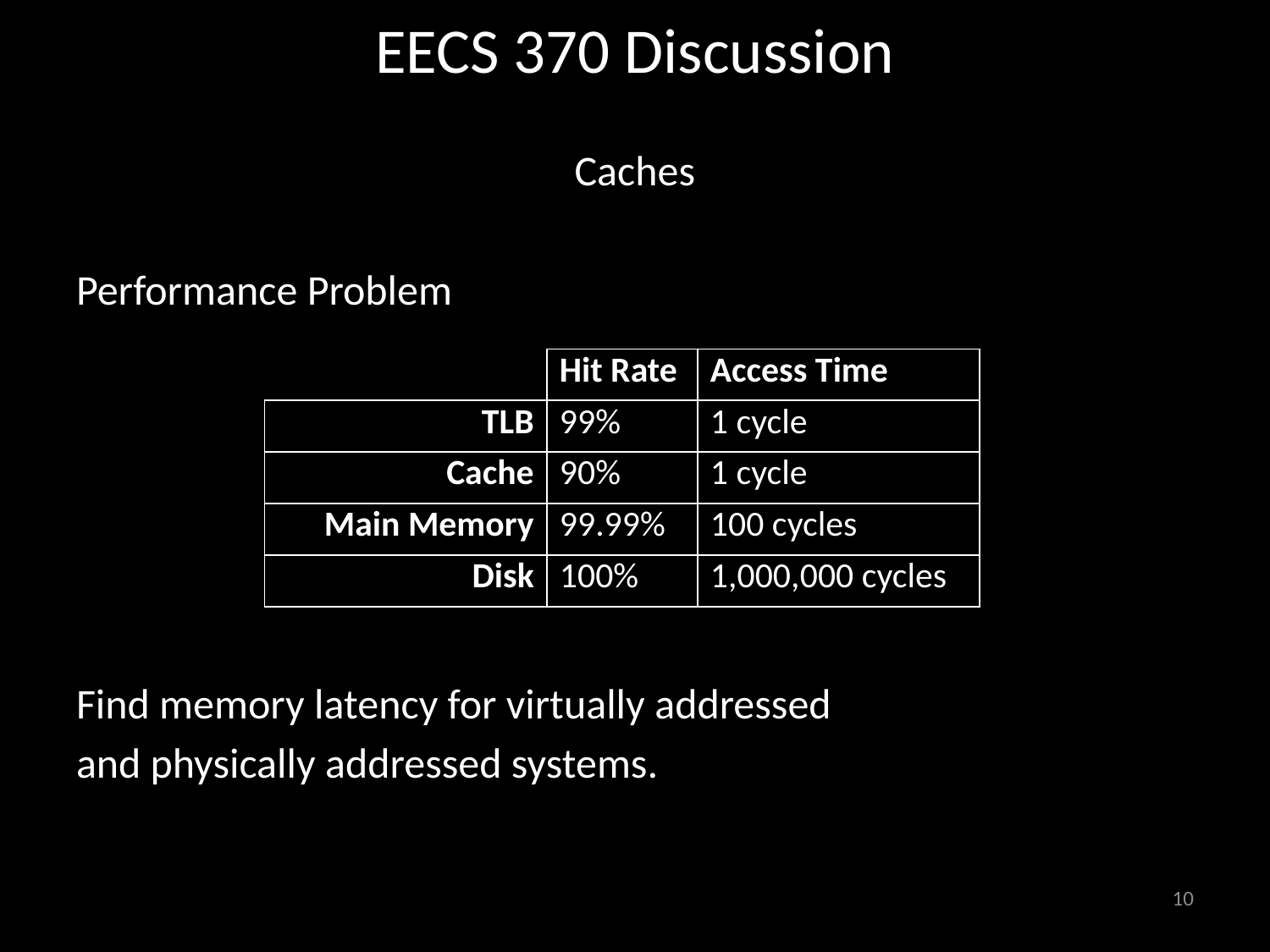

# EECS 370 Discussion
Caches

Performance Problem

Find memory latency for virtually addressed
and physically addressed systems.
|  | Hit Rate | Access Time |
| --- | --- | --- |
| TLB | 99% | 1 cycle |
| Cache | 90% | 1 cycle |
| Main Memory | 99.99% | 100 cycles |
| Disk | 100% | 1,000,000 cycles |
10